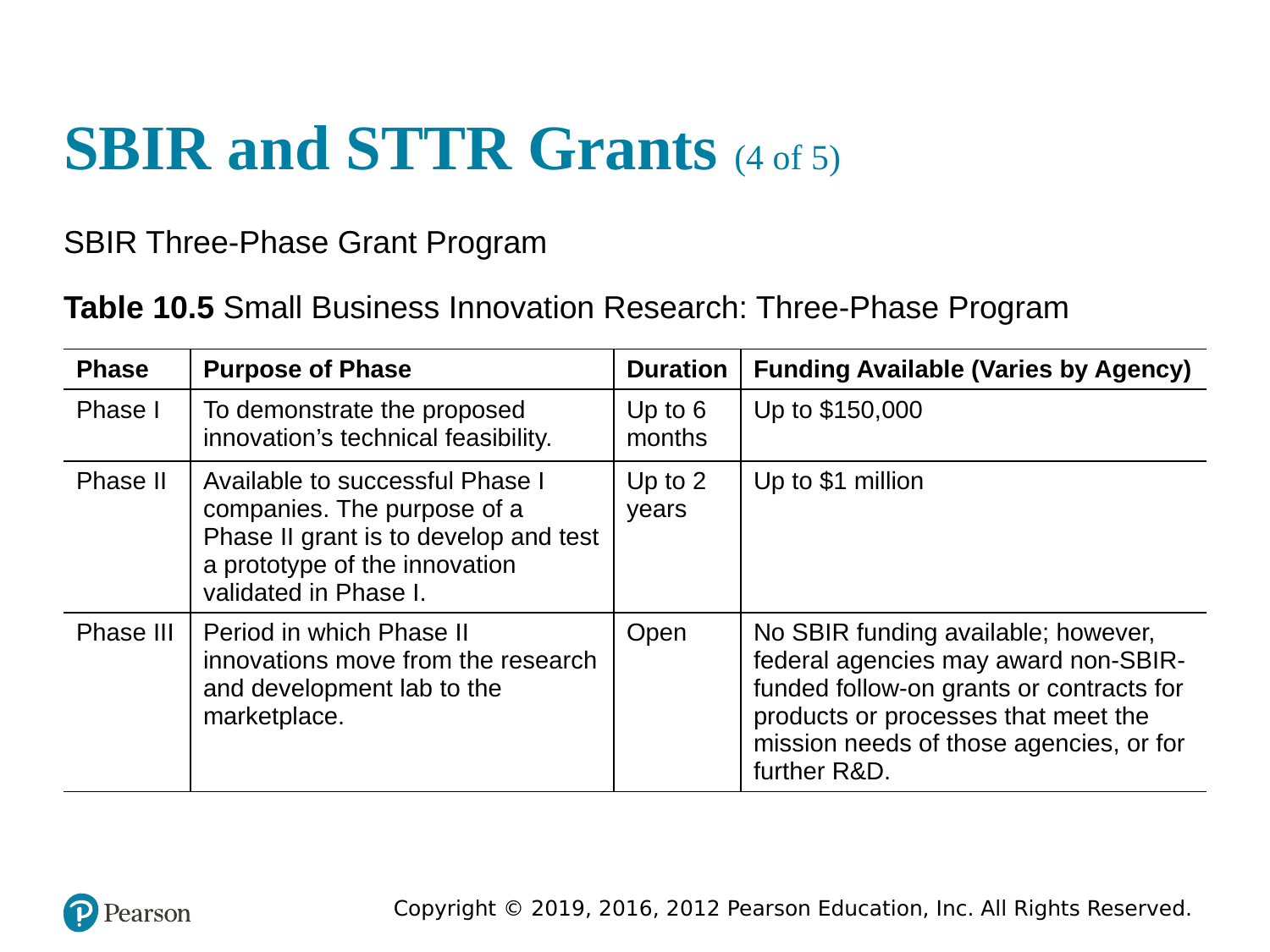

# SBIR and STTR Grants (4 of 5)
SBIR Three-Phase Grant Program
Table 10.5 Small Business Innovation Research: Three-Phase Program
| Phase | Purpose of Phase | Duration | Funding Available (Varies by Agency) |
| --- | --- | --- | --- |
| Phase I | To demonstrate the proposed innovation’s technical feasibility. | Up to 6 months | Up to $150,000 |
| Phase II | Available to successful Phase I companies. The purpose of a Phase II grant is to develop and test a prototype of the innovation validated in Phase I. | Up to 2 years | Up to $1 million |
| Phase III | Period in which Phase II innovations move from the research and development lab to the marketplace. | Open | No SBIR funding available; however, federal agencies may award non-SBIR-funded follow-on grants or contracts for products or processes that meet the mission needs of those agencies, or for further R&D. |